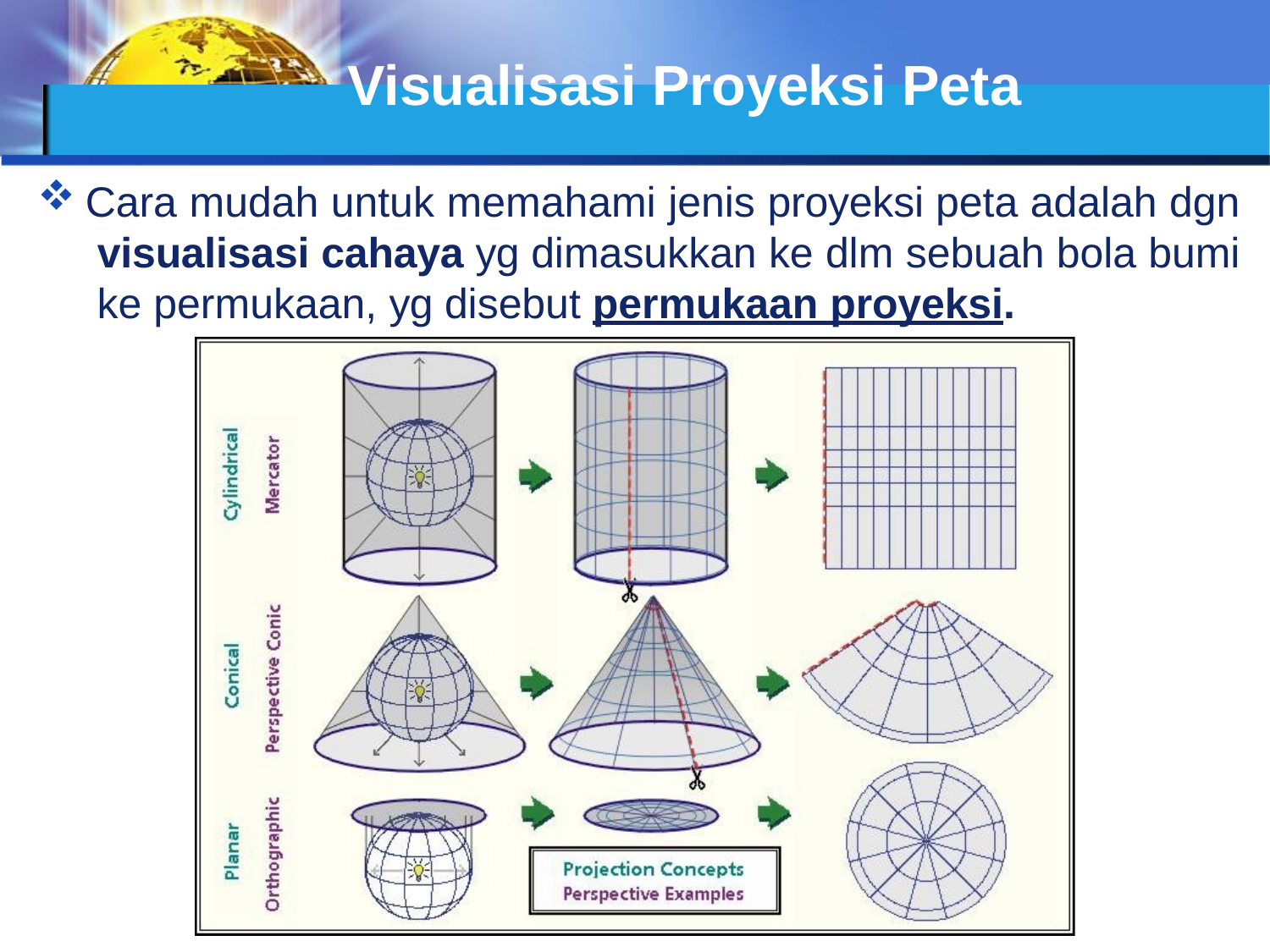

# Visualisasi Proyeksi Peta
Cara mudah untuk memahami jenis proyeksi peta adalah dgn  visualisasi cahaya yg dimasukkan ke dlm sebuah bola bumi  ke permukaan, yg disebut permukaan proyeksi.